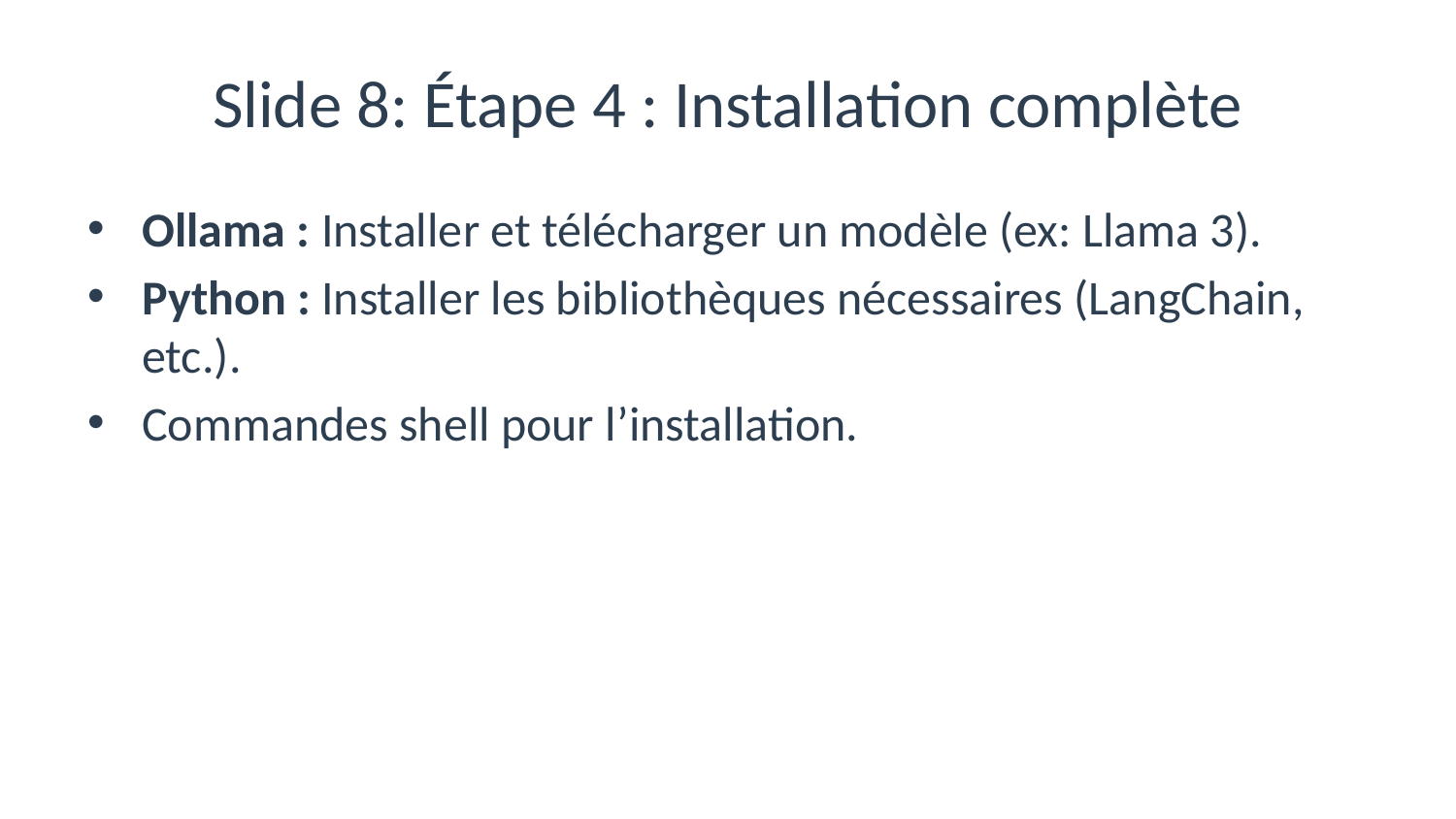

# Slide 8: Étape 4 : Installation complète
Ollama : Installer et télécharger un modèle (ex: Llama 3).
Python : Installer les bibliothèques nécessaires (LangChain, etc.).
Commandes shell pour l’installation.